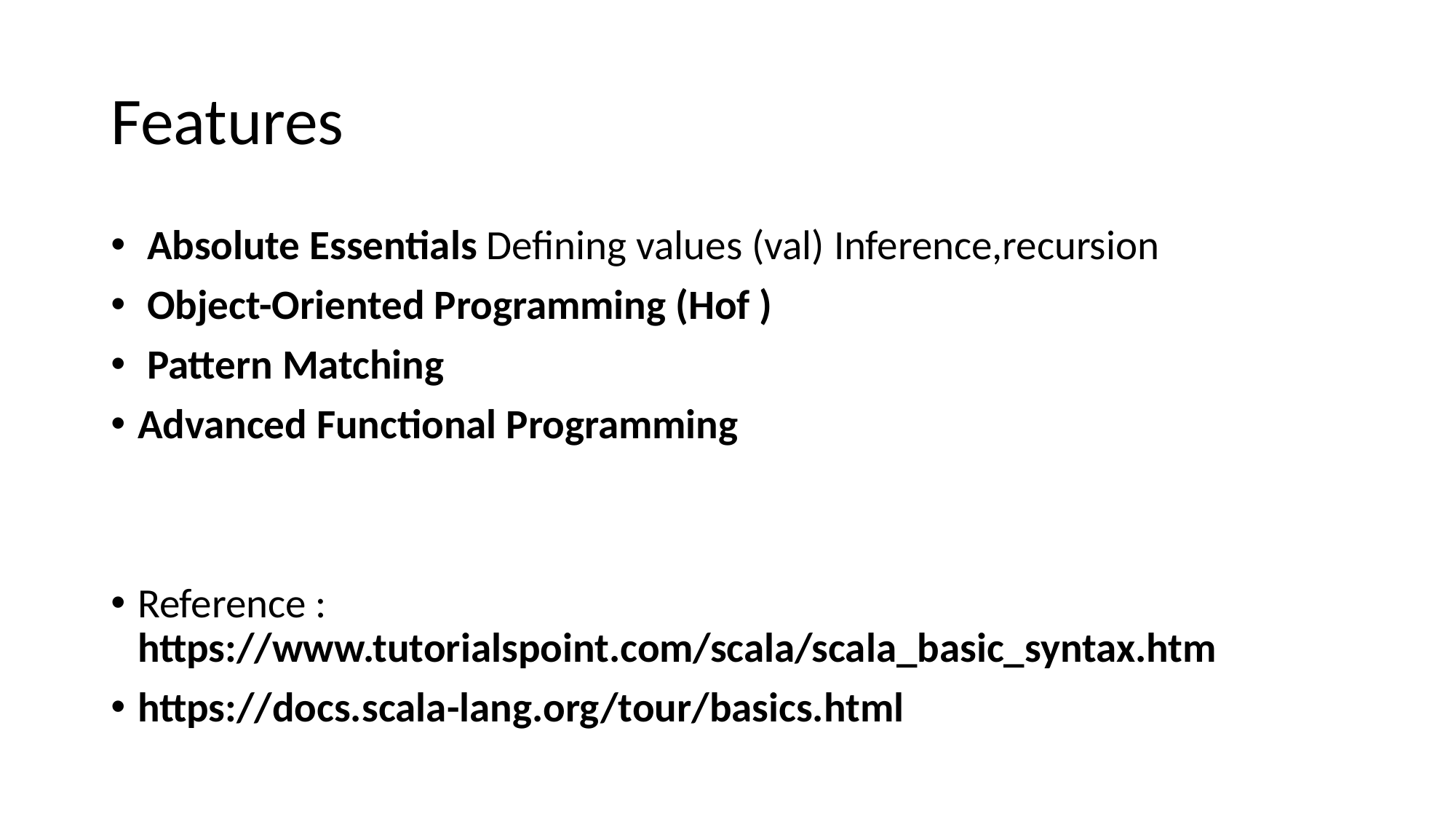

# Features
 Absolute Essentials Defining values (val) Inference,recursion
 Object-Oriented Programming (Hof )
 Pattern Matching
Advanced Functional Programming

Reference : https://www.tutorialspoint.com/scala/scala_basic_syntax.htm
https://docs.scala-lang.org/tour/basics.html